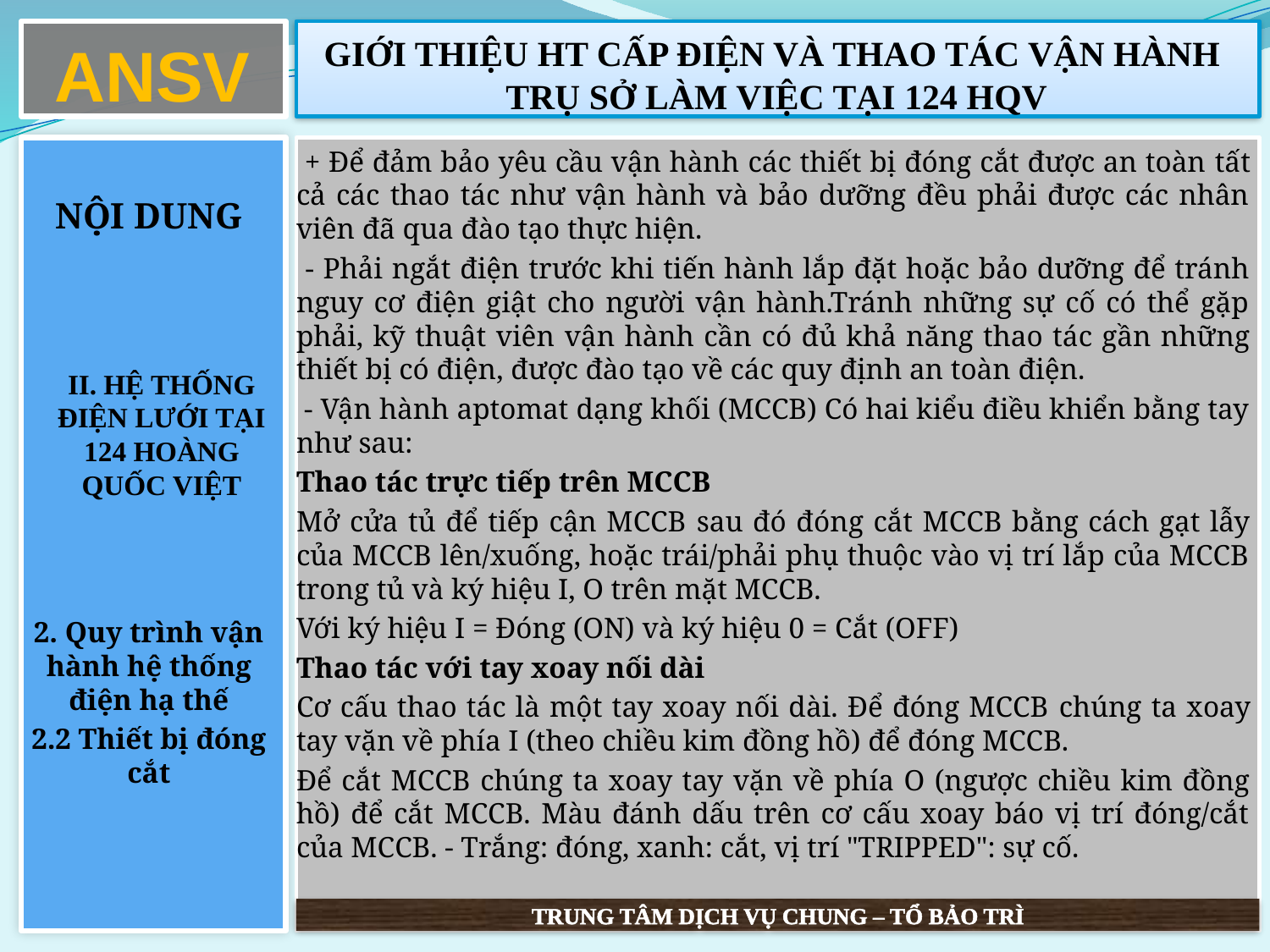

ANSV
# GIỚI THIỆU HT CẤP ĐIỆN VÀ THAO TÁC VẬN HÀNH TRỤ SỞ LÀM VIỆC TẠI 124 HQV

NỘI DUNG

II. HỆ THỐNG ĐIỆN LƯỚI TẠI 124 HOÀNG QUỐC VIỆT

2. Quy trình vận hành hệ thống điện hạ thế
2.2 Thiết bị đóng cắt
 + Để đảm bảo yêu cầu vận hành các thiết bị đóng cắt được an toàn tất cả các thao tác như vận hành và bảo dưỡng đều phải được các nhân viên đã qua đào tạo thực hiện.
 - Phải ngắt điện trước khi tiến hành lắp đặt hoặc bảo dưỡng để tránh nguy cơ điện giật cho người vận hành.Tránh những sự cố có thể gặp phải, kỹ thuật viên vận hành cần có đủ khả năng thao tác gần những thiết bị có điện, được đào tạo về các quy định an toàn điện.
 - Vận hành aptomat dạng khối (MCCB) Có hai kiểu điều khiển bằng tay như sau:
Thao tác trực tiếp trên MCCB
Mở cửa tủ để tiếp cận MCCB sau đó đóng cắt MCCB bằng cách gạt lẫy của MCCB lên/xuống, hoặc trái/phải phụ thuộc vào vị trí lắp của MCCB trong tủ và ký hiệu I, O trên mặt MCCB.
Với ký hiệu I = Đóng (ON) và ký hiệu 0 = Cắt (OFF)
Thao tác với tay xoay nối dài
Cơ cấu thao tác là một tay xoay nối dài. Để đóng MCCB chúng ta xoay tay vặn về phía I (theo chiều kim đồng hồ) để đóng MCCB.
Để cắt MCCB chúng ta xoay tay vặn về phía O (ngược chiều kim đồng hồ) để cắt MCCB. Màu đánh dấu trên cơ cấu xoay báo vị trí đóng/cắt của MCCB. - Trắng: đóng, xanh: cắt, vị trí "TRIPPED": sự cố.
TRUNG TÂM DỊCH VỤ CHUNG – TỔ BẢO TRÌ